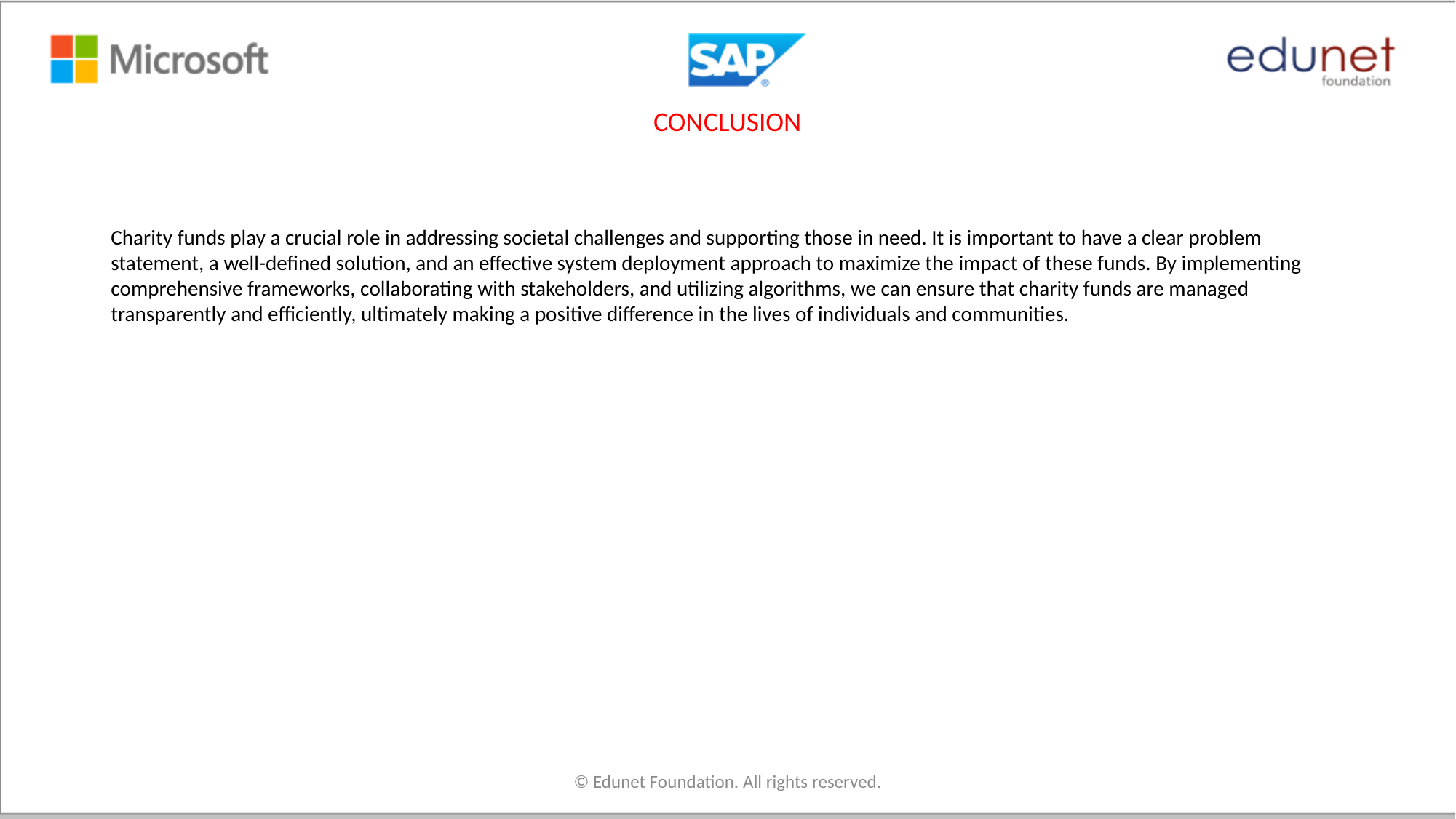

# CONCLUSION

Charity funds play a crucial role in addressing societal challenges and supporting those in need. It is important to have a clear problem statement, a well-defined solution, and an effective system deployment approach to maximize the impact of these funds. By implementing comprehensive frameworks, collaborating with stakeholders, and utilizing algorithms, we can ensure that charity funds are managed transparently and efficiently, ultimately making a positive difference in the lives of individuals and communities.
© Edunet Foundation. All rights reserved.